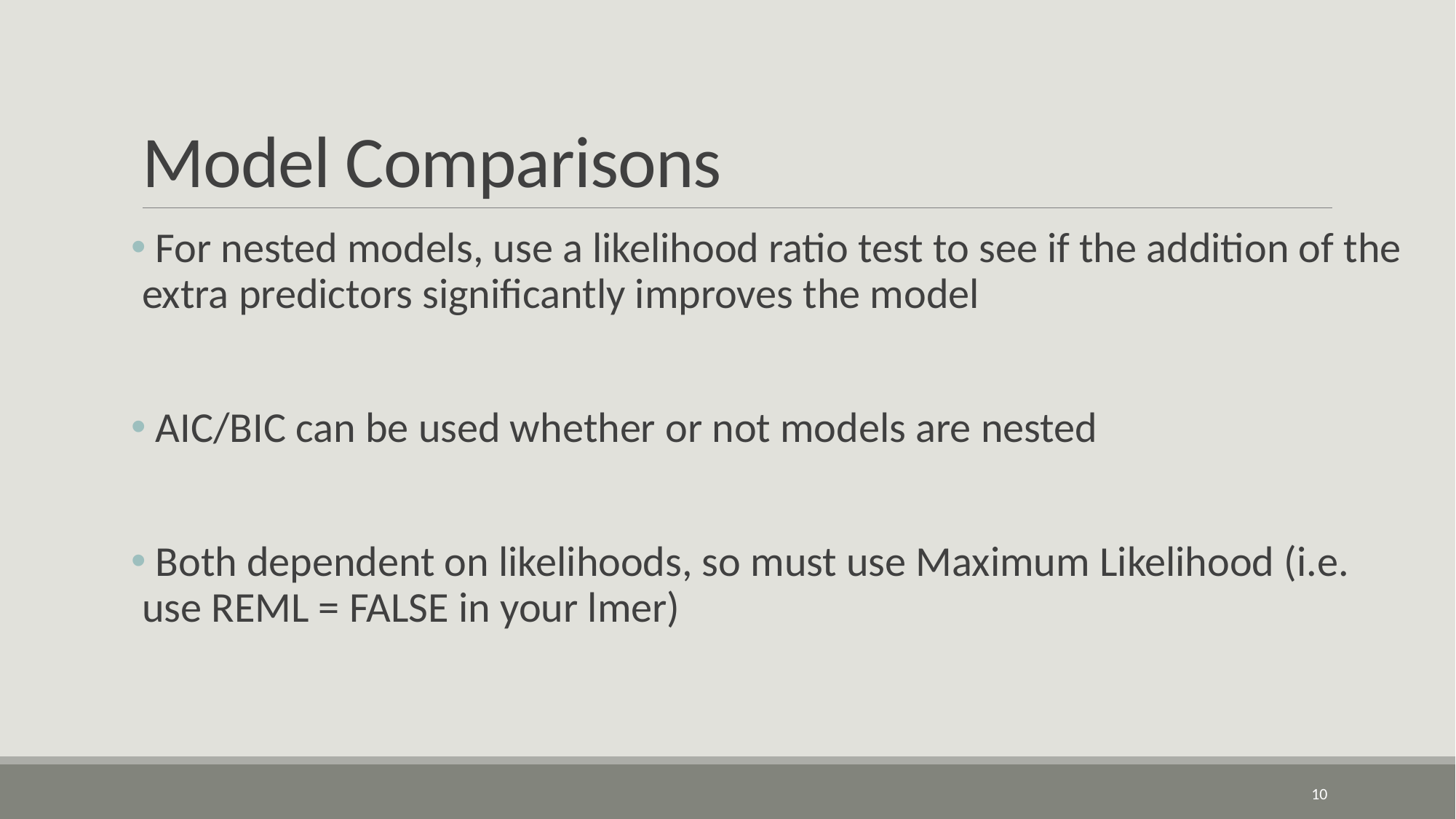

# Model Comparisons
 For nested models, use a likelihood ratio test to see if the addition of the extra predictors significantly improves the model

 AIC/BIC can be used whether or not models are nested

 Both dependent on likelihoods, so must use Maximum Likelihood (i.e. use REML = FALSE in your lmer)

10